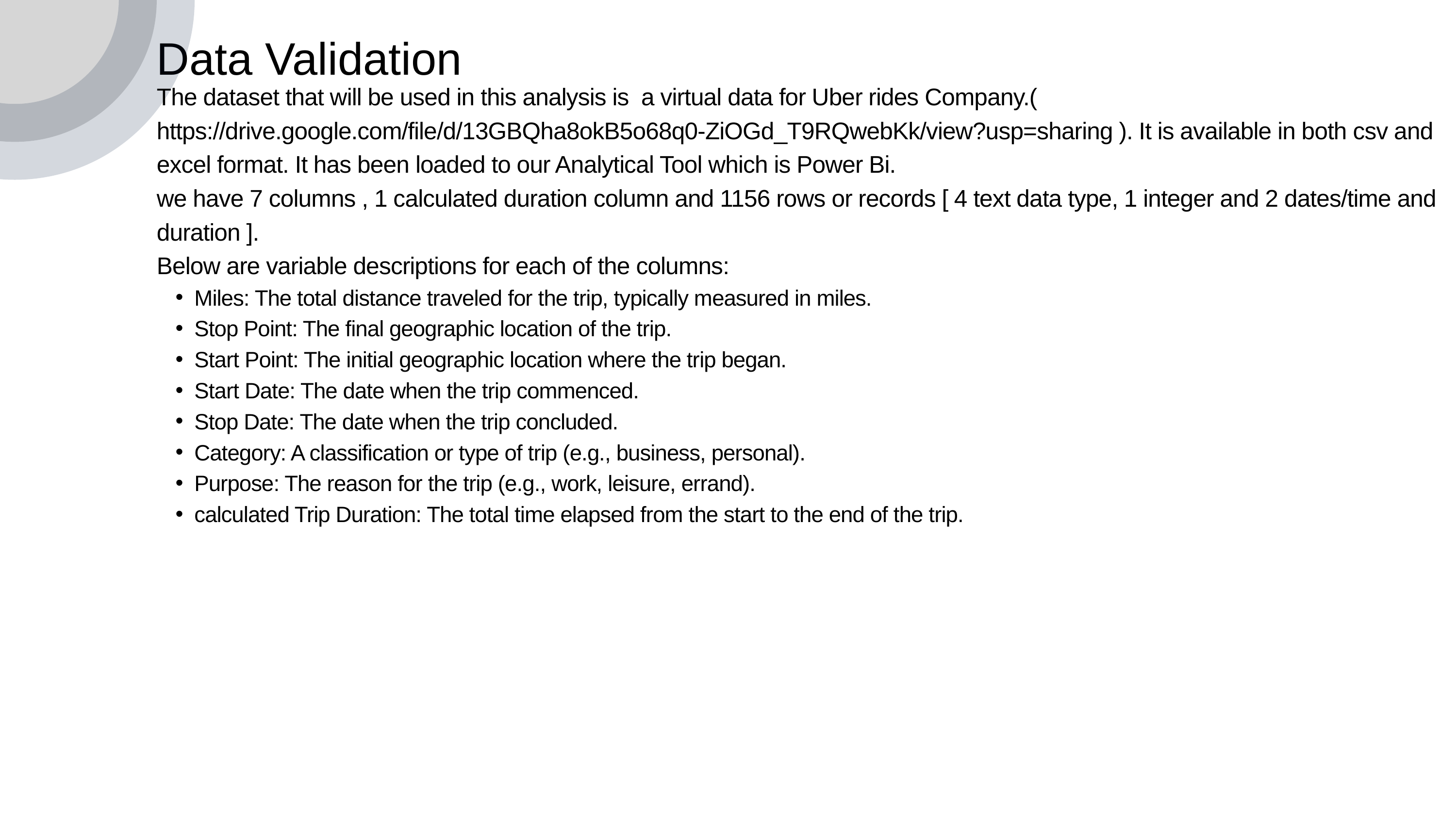

Data Validation
The dataset that will be used in this analysis is  a virtual data for Uber rides Company.( https://drive.google.com/file/d/13GBQha8okB5o68q0-ZiOGd_T9RQwebKk/view?usp=sharing ). It is available in both csv and excel format. It has been loaded to our Analytical Tool which is Power Bi.
we have 7 columns , 1 calculated duration column and 1156 rows or records [ 4 text data type, 1 integer and 2 dates/time and duration ].
Below are variable descriptions for each of the columns:
Miles: The total distance traveled for the trip, typically measured in miles.
Stop Point: The final geographic location of the trip.
Start Point: The initial geographic location where the trip began.
Start Date: The date when the trip commenced.
Stop Date: The date when the trip concluded.
Category: A classification or type of trip (e.g., business, personal).
Purpose: The reason for the trip (e.g., work, leisure, errand).
calculated Trip Duration: The total time elapsed from the start to the end of the trip.